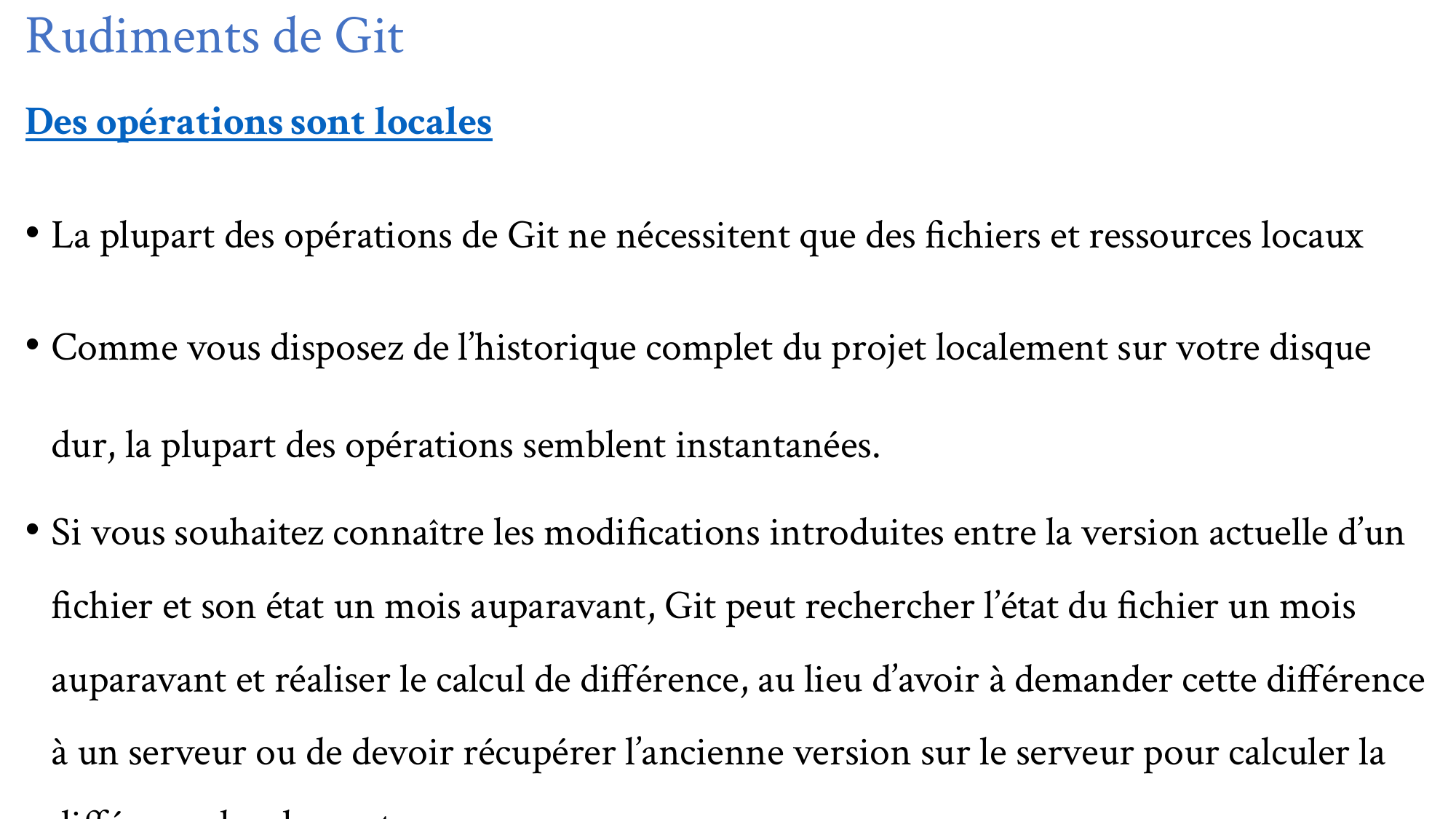

# Rudiments de Git
Des opérations sont locales
La plupart des opérations de Git ne nécessitent que des fichiers et ressources locaux
Comme vous disposez de l’historique complet du projet localement sur votre disque dur, la plupart des opérations semblent instantanées.
Si vous souhaitez connaître les modifications introduites entre la version actuelle d’un fichier et son état un mois auparavant, Git peut rechercher l’état du fichier un mois auparavant et réaliser le calcul de différence, au lieu d’avoir à demander cette différence à un serveur ou de devoir récupérer l’ancienne version sur le serveur pour calculer la différence localement.